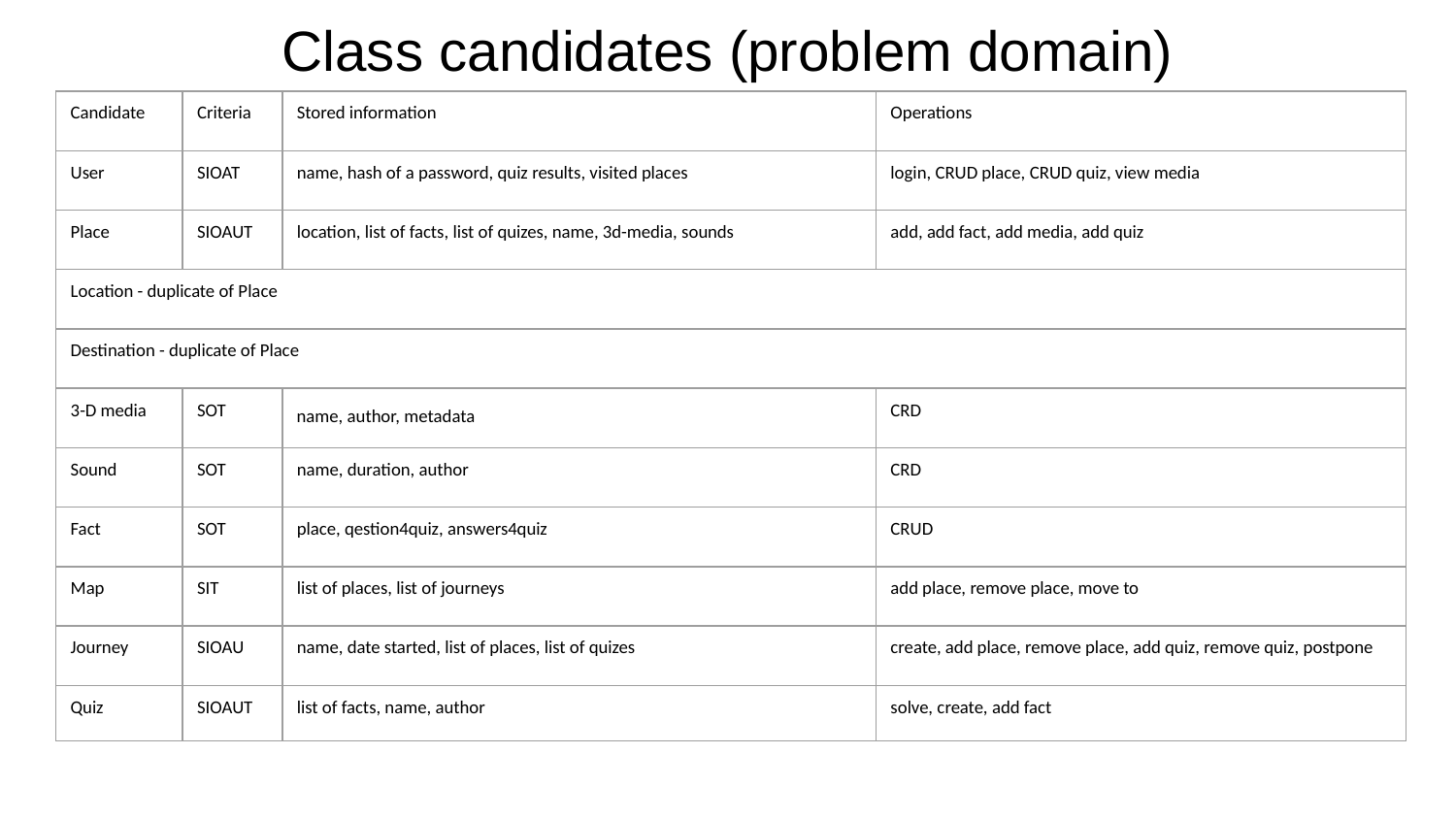

# Class candidates (problem domain)
| Candidate | Criteria | Stored information | Operations |
| --- | --- | --- | --- |
| User | SIOAT | name, hash of a password, quiz results, visited places | login, CRUD place, CRUD quiz, view media |
| Place | SIOAUT | location, list of facts, list of quizes, name, 3d-media, sounds | add, add fact, add media, add quiz |
| Location - duplicate of Place |  |  |  |
| Destination - duplicate of Place |  |  |  |
| 3-D media | SOT | name, author, metadata | CRD |
| Sound | SOT | name, duration, author | CRD |
| Fact | SOT | place, qestion4quiz, answers4quiz | CRUD |
| Map | SIT | list of places, list of journeys | add place, remove place, move to |
| Journey | SIOAU | name, date started, list of places, list of quizes | create, add place, remove place, add quiz, remove quiz, postpone |
| Quiz | SIOAUT | list of facts, name, author | solve, create, add fact |